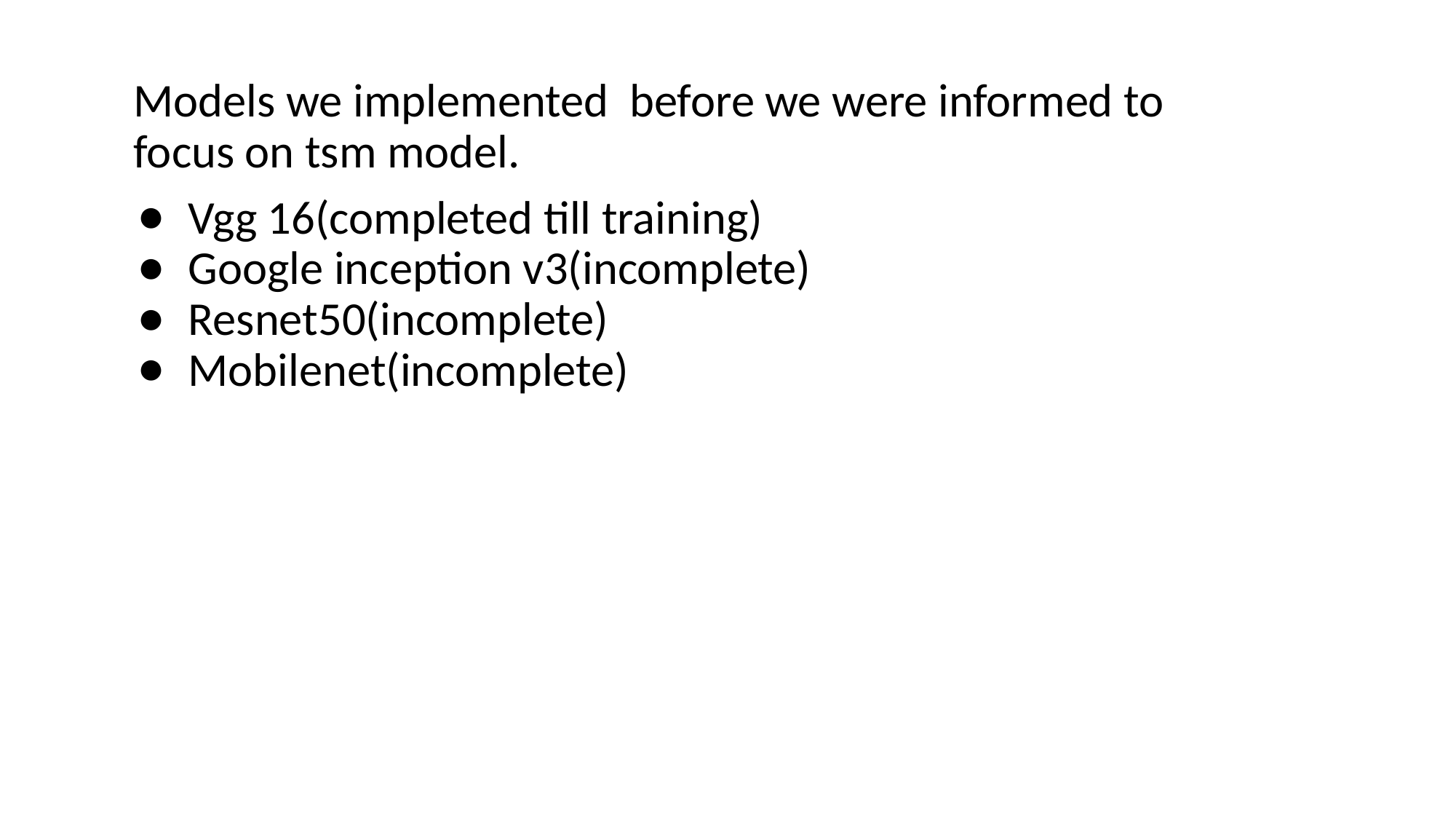

Models we implemented  before we were informed to focus on tsm model.
Vgg 16(completed till training)
Google inception v3(incomplete)
Resnet50(incomplete)
Mobilenet(incomplete)